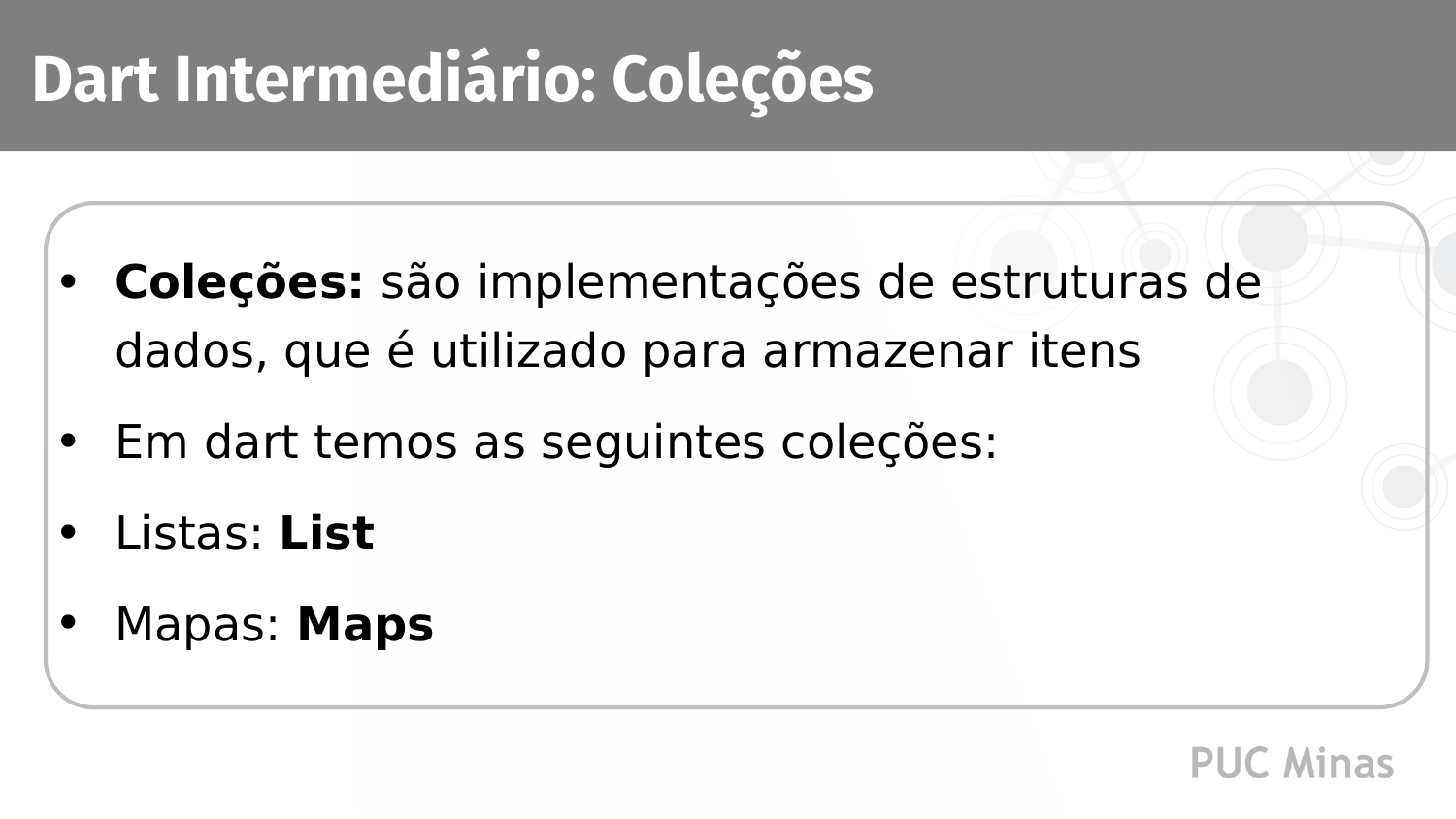

Dart Intermediário: Coleções

Coleções: são implementações de estruturas de dados, que é utilizado para armazenar itens
Em dart temos as seguintes coleções:
Listas: List
Mapas: Maps